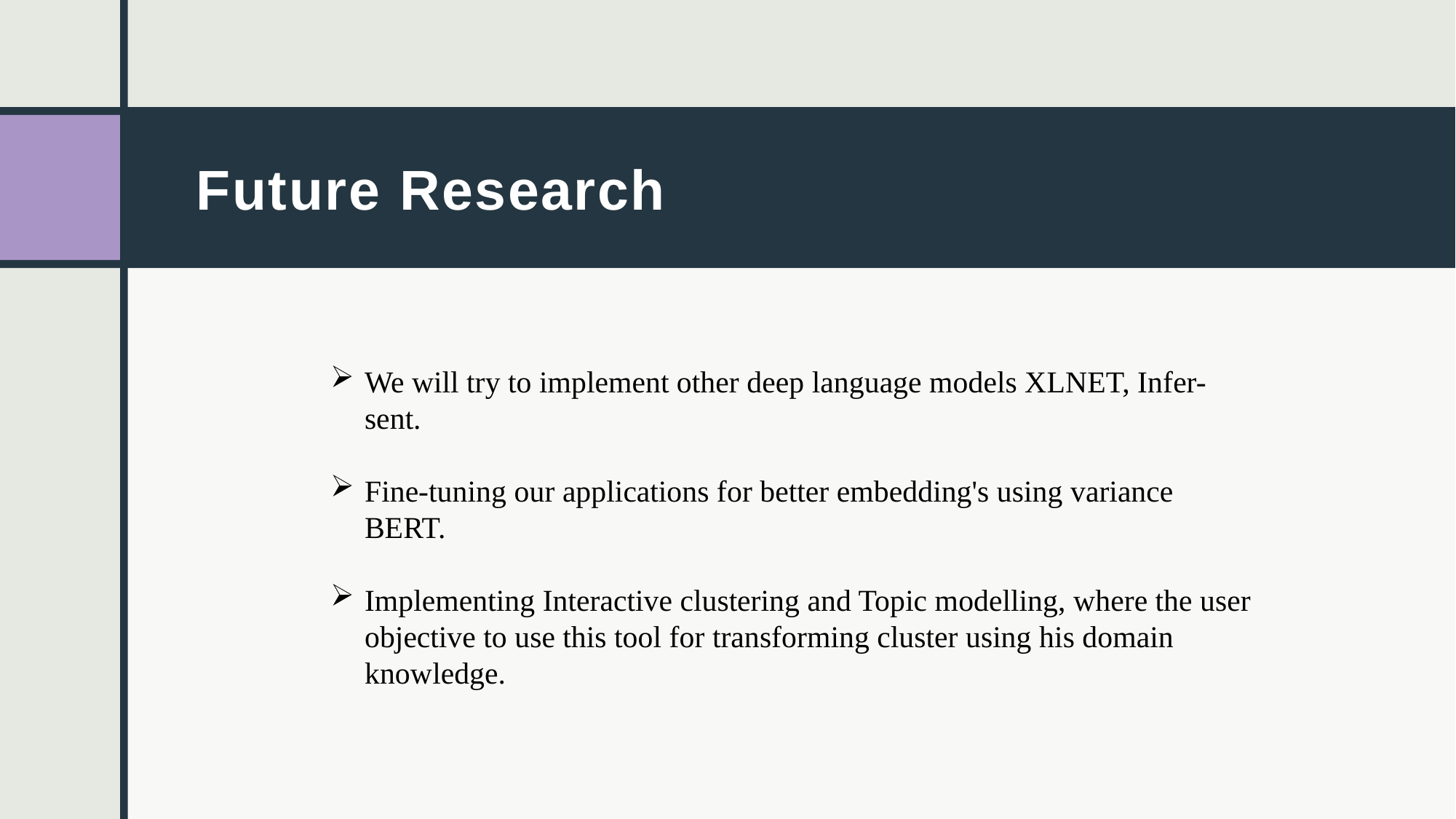

# Future Research

We will try to implement other deep language models XLNET, Infer-sent.

Fine-tuning our applications for better embedding's using variance BERT.

Implementing Interactive clustering and Topic modelling, where the user objective to use this tool for transforming cluster using his domain knowledge.